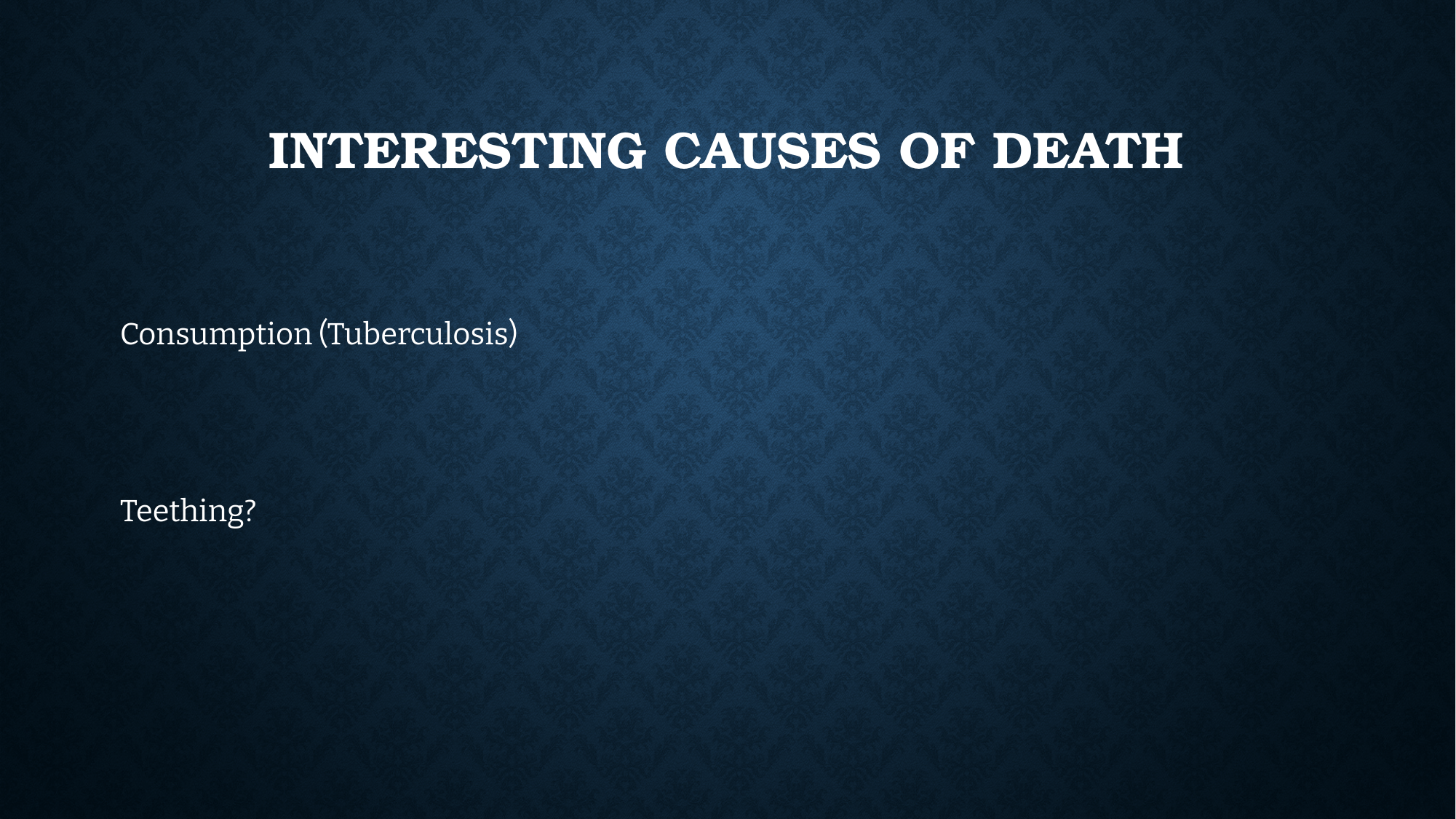

# Interesting Causes of Death

Consumption (Tuberculosis)

Teething?